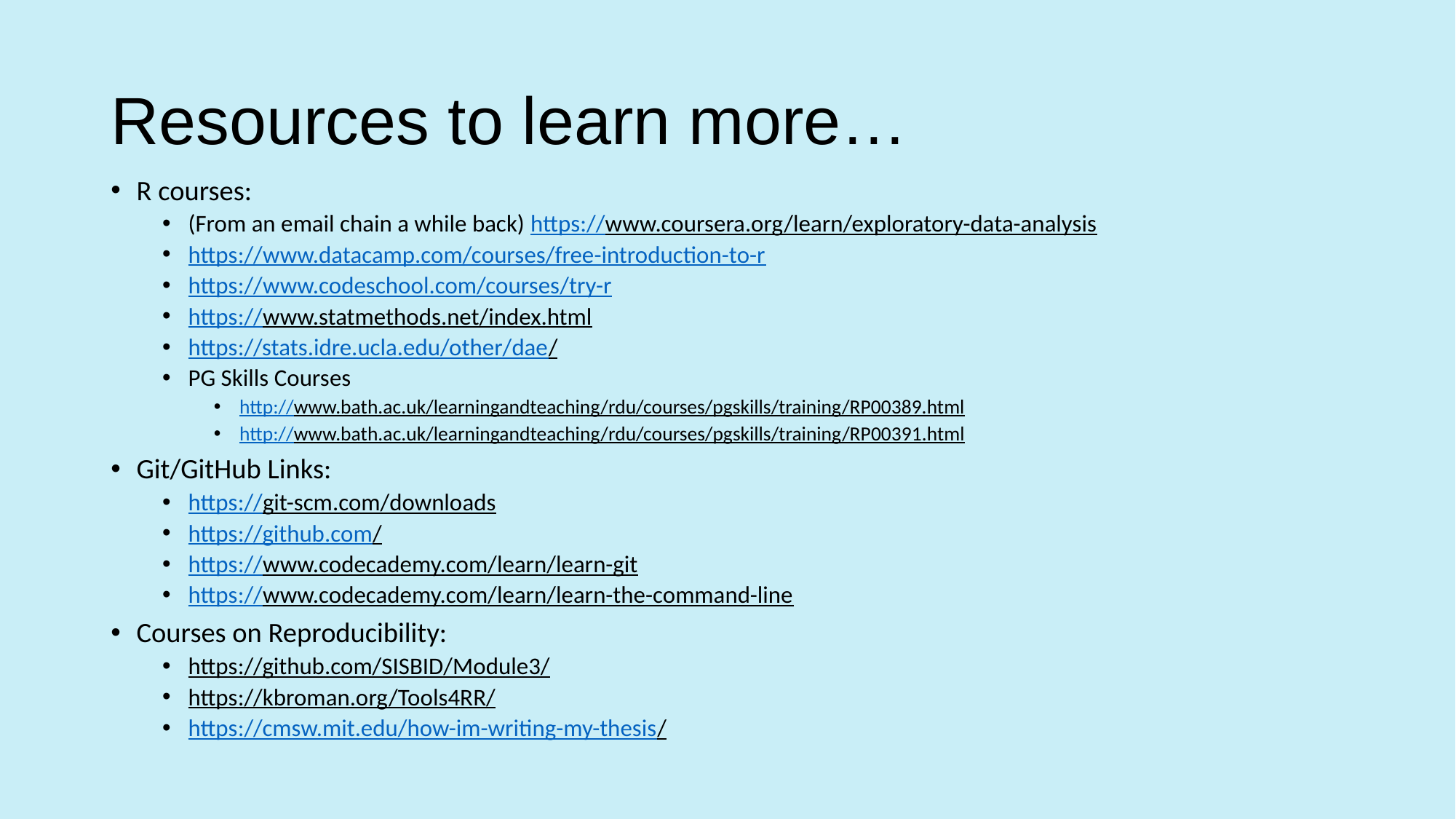

# Resources to learn more…
R courses:
(From an email chain a while back) https://www.coursera.org/learn/exploratory-data-analysis
https://www.datacamp.com/courses/free-introduction-to-r
https://www.codeschool.com/courses/try-r
https://www.statmethods.net/index.html
https://stats.idre.ucla.edu/other/dae/
PG Skills Courses
http://www.bath.ac.uk/learningandteaching/rdu/courses/pgskills/training/RP00389.html
http://www.bath.ac.uk/learningandteaching/rdu/courses/pgskills/training/RP00391.html
Git/GitHub Links:
https://git-scm.com/downloads
https://github.com/
https://www.codecademy.com/learn/learn-git
https://www.codecademy.com/learn/learn-the-command-line
Courses on Reproducibility:
https://github.com/SISBID/Module3/
https://kbroman.org/Tools4RR/
https://cmsw.mit.edu/how-im-writing-my-thesis/